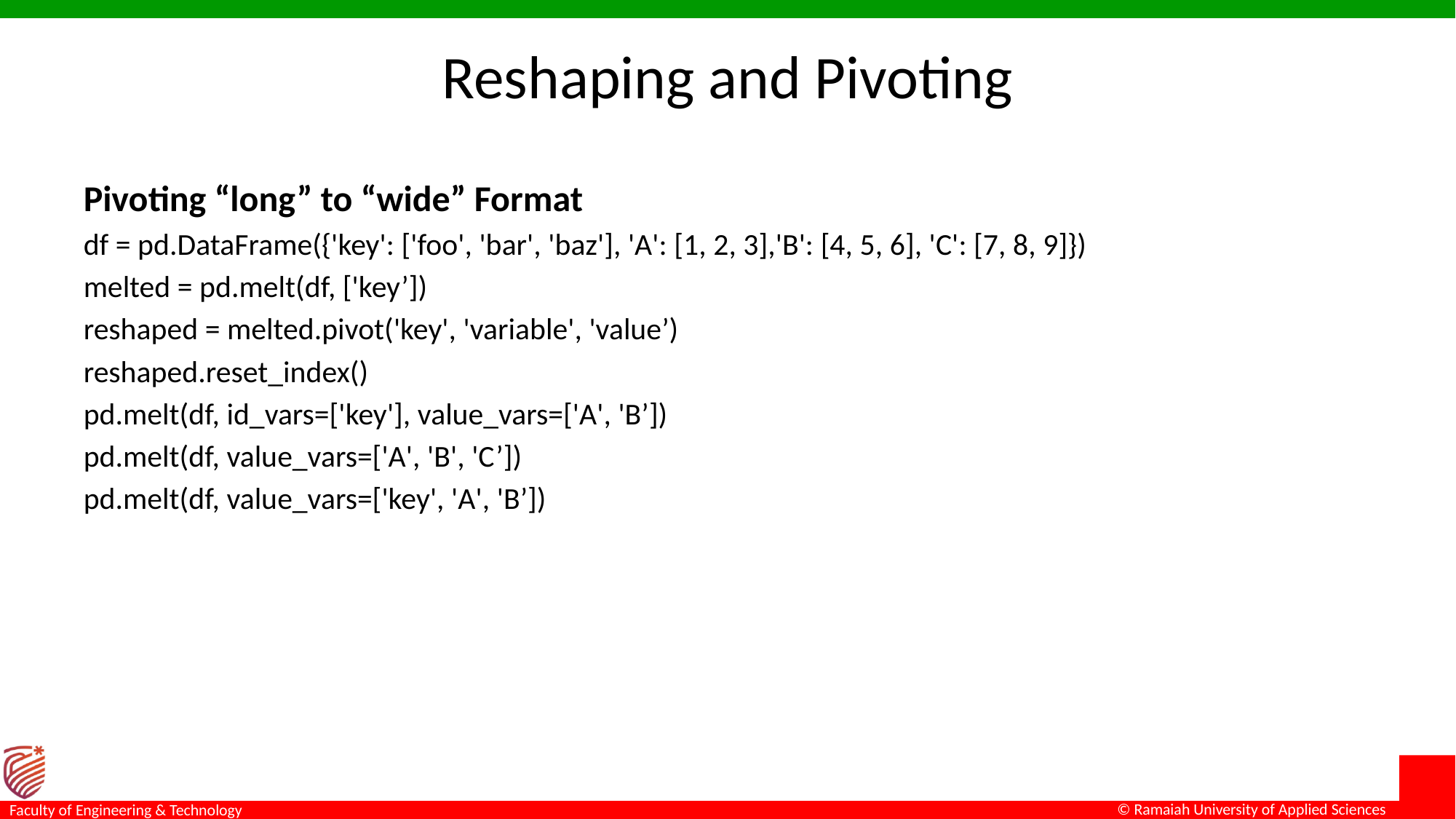

# Reshaping and Pivoting
Pivoting “long” to “wide” Format
df = pd.DataFrame({'key': ['foo', 'bar', 'baz'], 'A': [1, 2, 3],'B': [4, 5, 6], 'C': [7, 8, 9]})
melted = pd.melt(df, ['key’])
reshaped = melted.pivot('key', 'variable', 'value’)
reshaped.reset_index()
pd.melt(df, id_vars=['key'], value_vars=['A', 'B’])
pd.melt(df, value_vars=['A', 'B', 'C’])
pd.melt(df, value_vars=['key', 'A', 'B’])